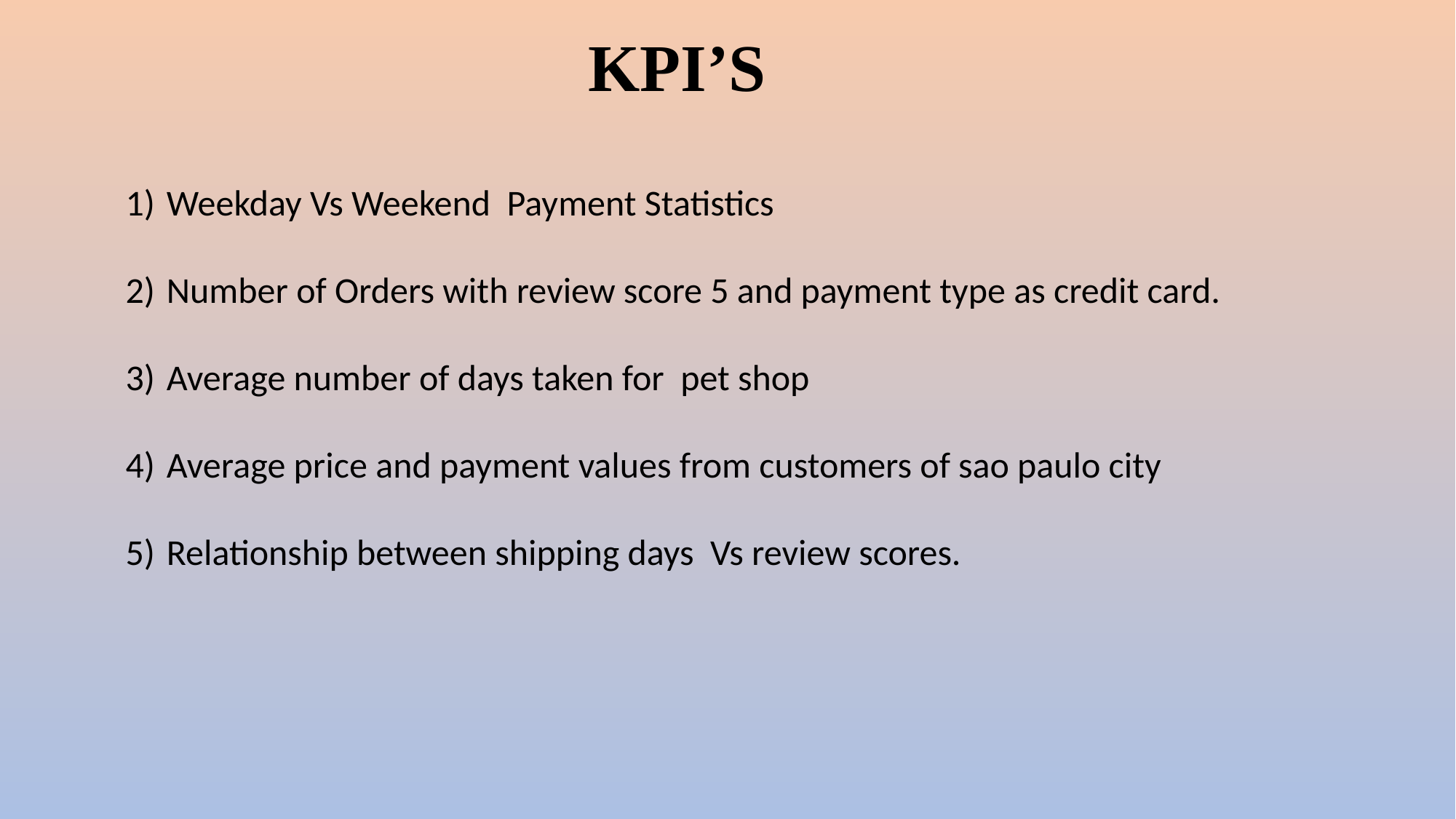

# KPI’S

Weekday Vs Weekend  Payment Statistics

Number of Orders with review score 5 and payment type as credit card.

Average number of days taken for  pet shop

Average price and payment values from customers of sao paulo city

Relationship between shipping days  Vs review scores.